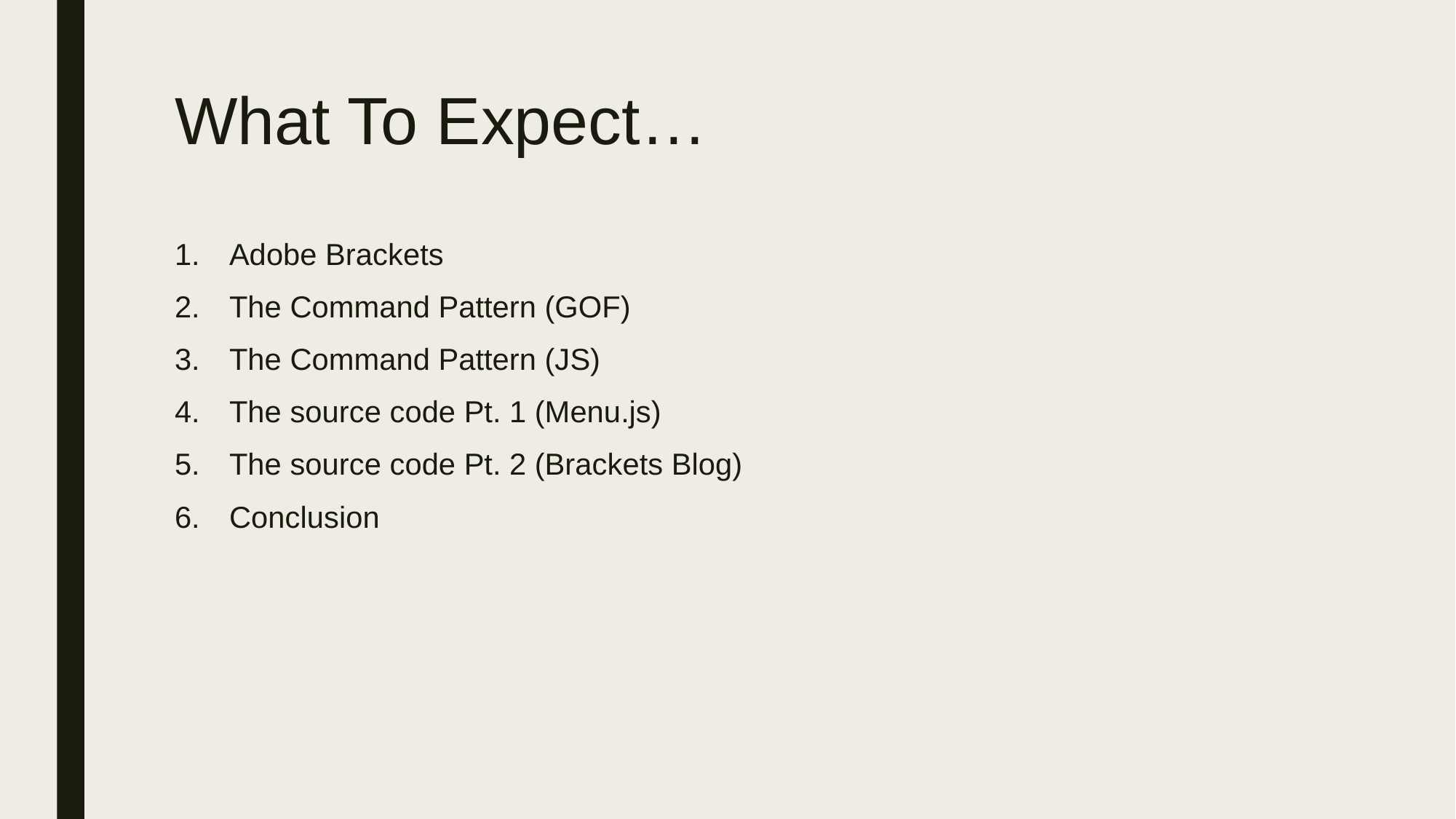

# What To Expect…
Adobe Brackets
The Command Pattern (GOF)
The Command Pattern (JS)
The source code Pt. 1 (Menu.js)
The source code Pt. 2 (Brackets Blog)
Conclusion